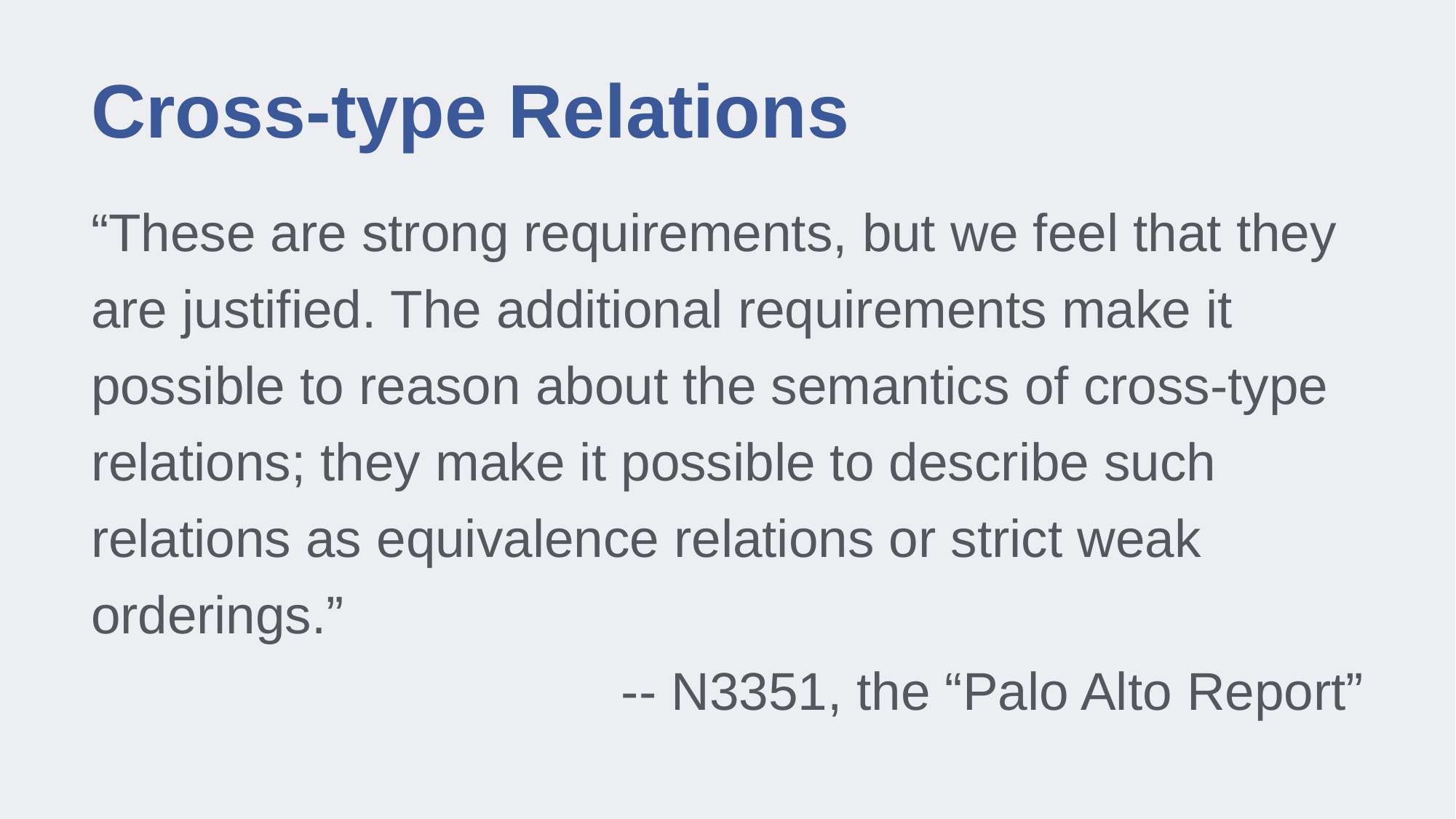

# Cross-type Relations
“These are strong requirements, but we feel that they are justified. The additional requirements make it possible to reason about the semantics of cross-type relations; they make it possible to describe such relations as equivalence relations or strict weak orderings.”
	-- N3351, the “Palo Alto Report”